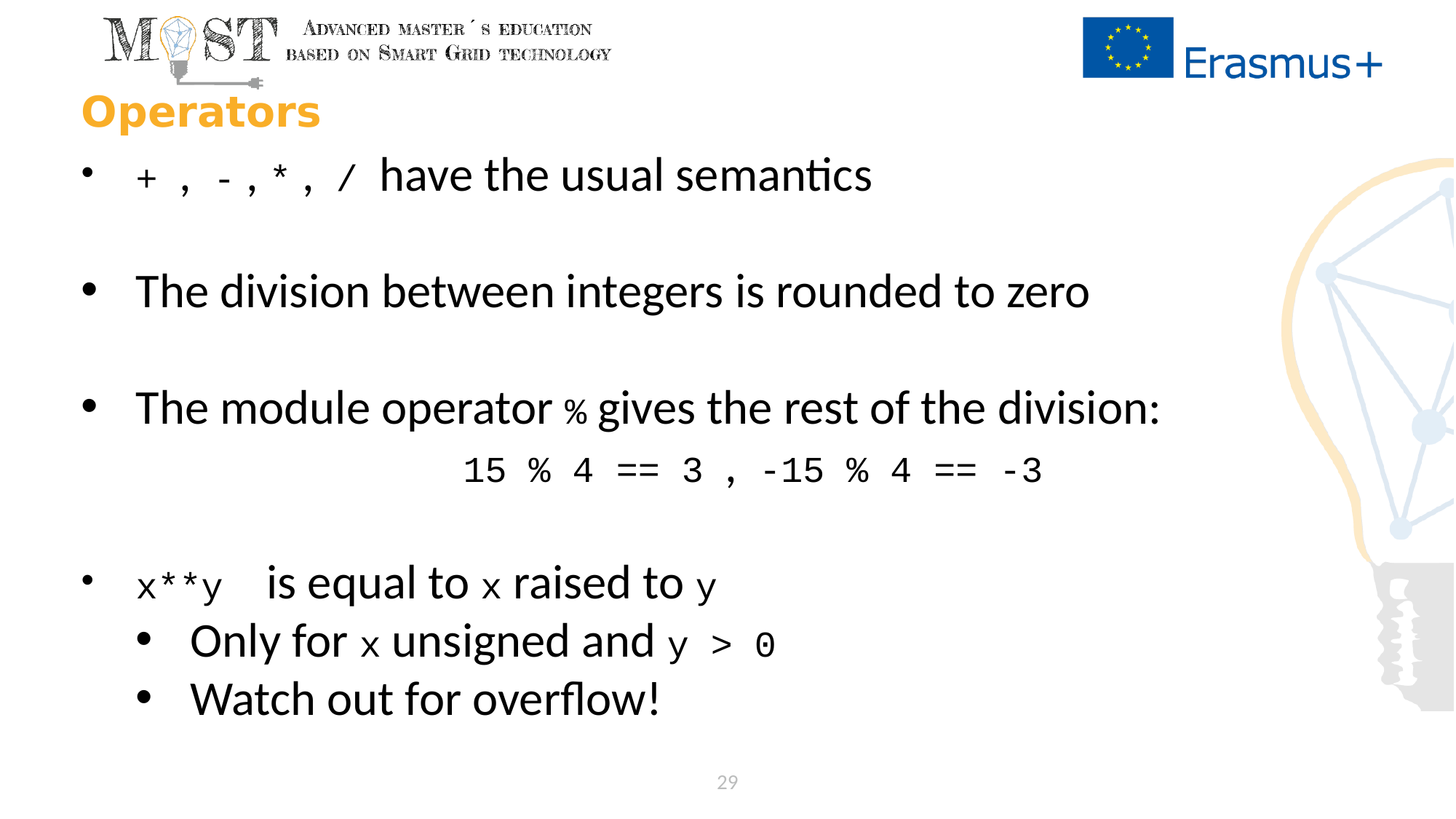

# Operators
+ ,  - , * ,  /  have the usual semantics

The division between integers is rounded to zero

The module operator % gives the rest of the division:
			15 % 4 == 3 ,  -15 % 4 == -3

x**y  is equal to x raised to y
Only for x unsigned and y > 0
Watch out for overflow!
29